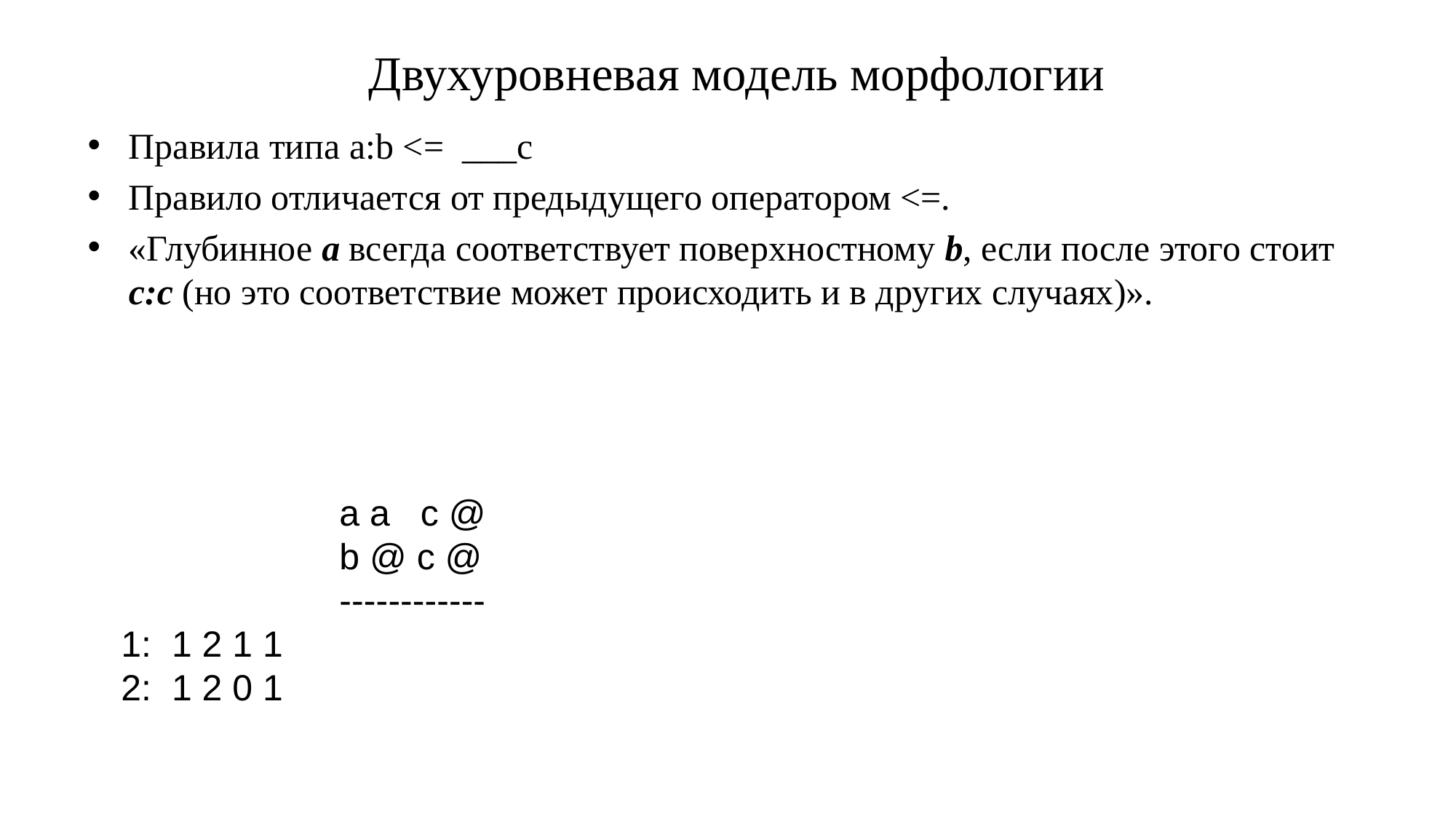

# Двухуровневая модель морфологии
Правила типа a:b <=  ___c
Правило отличается от предыдущего оператором <=.
«Глубинное a всегда соответствует поверхностному b, если после этого стоит c:c (но это соответствие может происходить и в других случаях)».

		a a   c @
		b @ c @
		------------
1:  1 2 1 1
2:  1 2 0 1